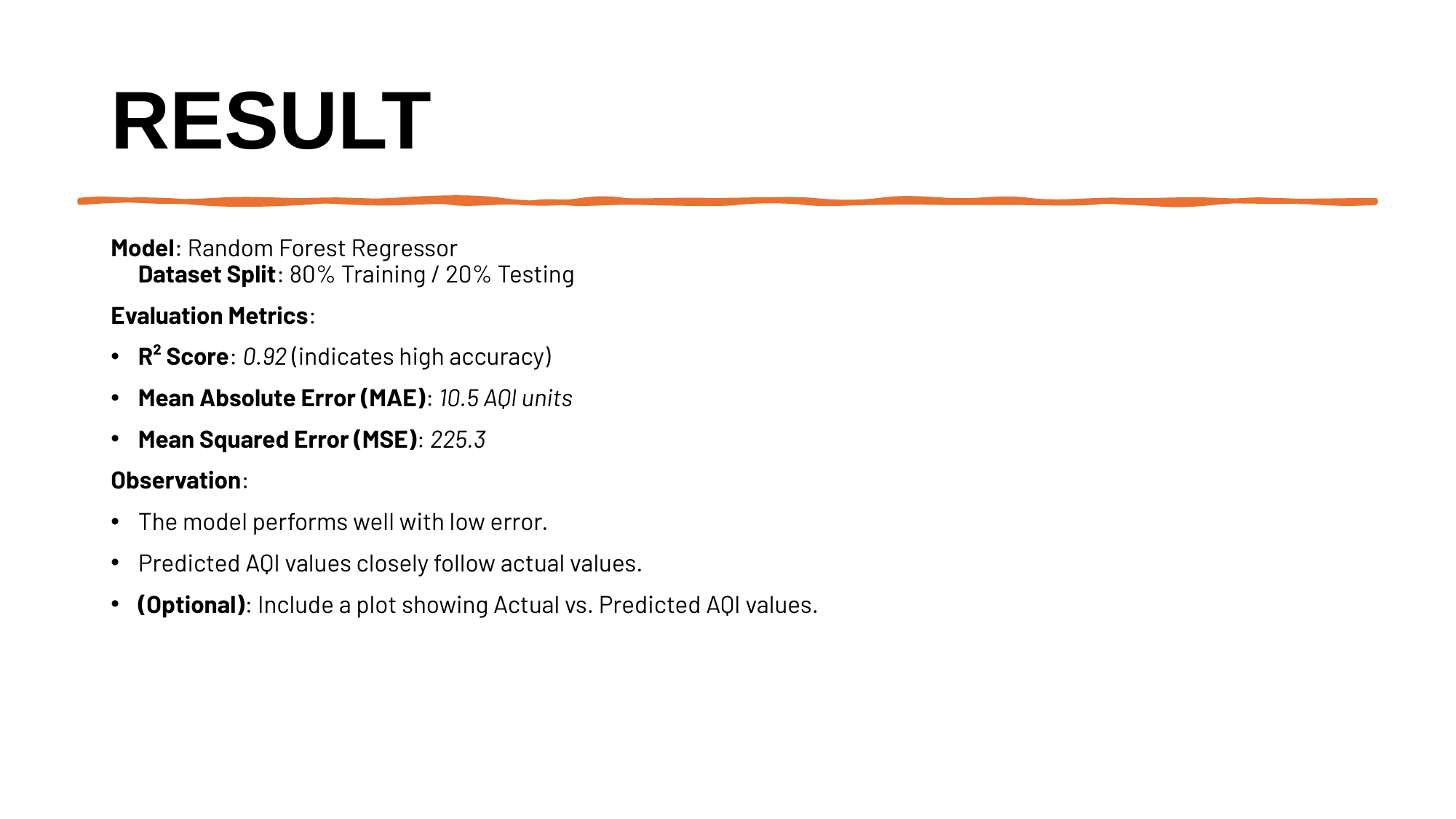

# Result

Model: Random Forest Regressor
Dataset Split: 80% Training / 20% Testing
Evaluation Metrics:
R² Score: 0.92 (indicates high accuracy)
Mean Absolute Error (MAE): 10.5 AQI units
Mean Squared Error (MSE): 225.3
Observation:
The model performs well with low error.
Predicted AQI values closely follow actual values.
(Optional): Include a plot showing Actual vs. Predicted AQI values.